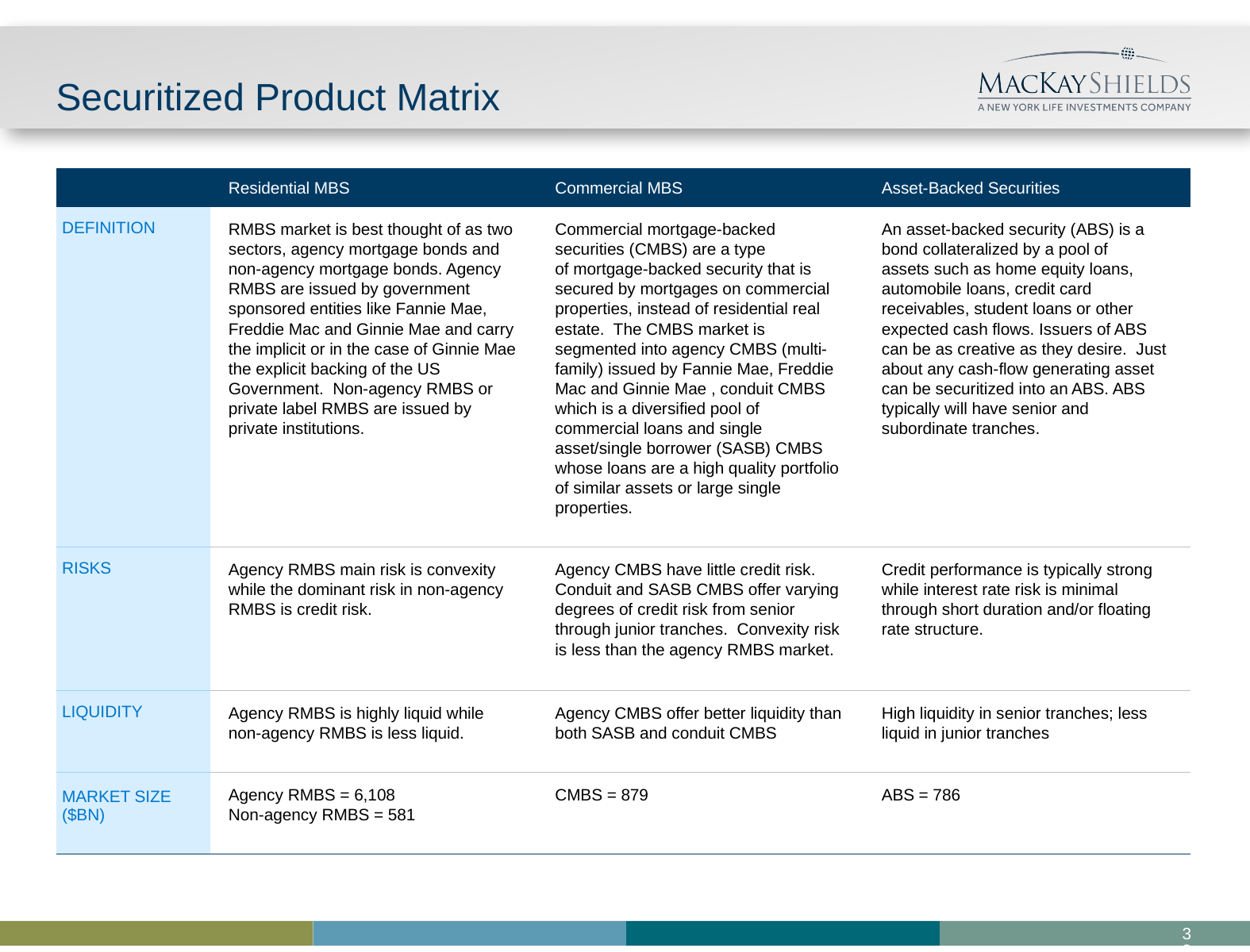

# Securitized Product Matrix
|  | Residential MBS | Commercial MBS | Asset-Backed Securities |
| --- | --- | --- | --- |
| DEFINITION | RMBS market is best thought of as two sectors, agency mortgage bonds and non-agency mortgage bonds. Agency RMBS are issued by government sponsored entities like Fannie Mae, Freddie Mac and Ginnie Mae and carry the implicit or in the case of Ginnie Mae the explicit backing of the US Government. Non-agency RMBS or private label RMBS are issued by private institutions. | Commercial mortgage-backed securities (CMBS) are a type of mortgage-backed security that is secured by mortgages on commercial properties, instead of residential real estate. The CMBS market is segmented into agency CMBS (multi-family) issued by Fannie Mae, Freddie Mac and Ginnie Mae , conduit CMBS which is a diversified pool of commercial loans and single asset/single borrower (SASB) CMBS whose loans are a high quality portfolio of similar assets or large single properties. | An asset-backed security (ABS) is a bond collateralized by a pool of assets such as home equity loans, automobile loans, credit card receivables, student loans or other expected cash flows. Issuers of ABS can be as creative as they desire. Just about any cash-flow generating asset can be securitized into an ABS. ABS typically will have senior and subordinate tranches. |
| RISKS | Agency RMBS main risk is convexity while the dominant risk in non-agency RMBS is credit risk. | Agency CMBS have little credit risk. Conduit and SASB CMBS offer varying degrees of credit risk from senior through junior tranches. Convexity risk is less than the agency RMBS market. | Credit performance is typically strong while interest rate risk is minimal through short duration and/or floating rate structure. |
| LIQUIDITY | Agency RMBS is highly liquid while non-agency RMBS is less liquid. | Agency CMBS offer better liquidity than both SASB and conduit CMBS | High liquidity in senior tranches; less liquid in junior tranches |
| MARKET SIZE ($BN) | Agency RMBS = 6,108 Non-agency RMBS = 581 | CMBS = 879 | ABS = 786 |
33
SP B 012019